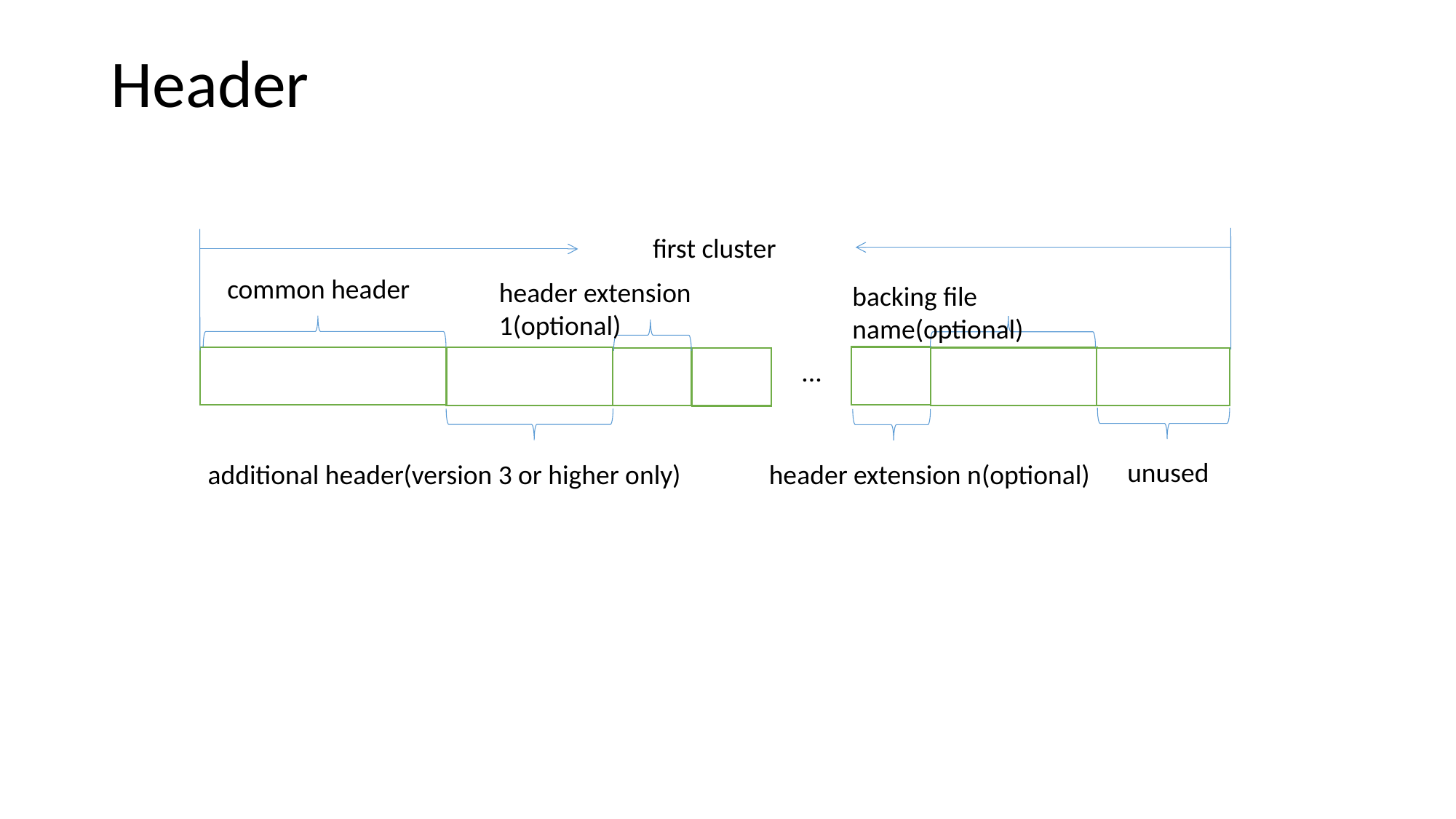

# Header

  first cluster

common header
header extension 1(optional)
backing file name(optional)

...

unused
additional header(version 3 or higher only)
header extension n(optional)